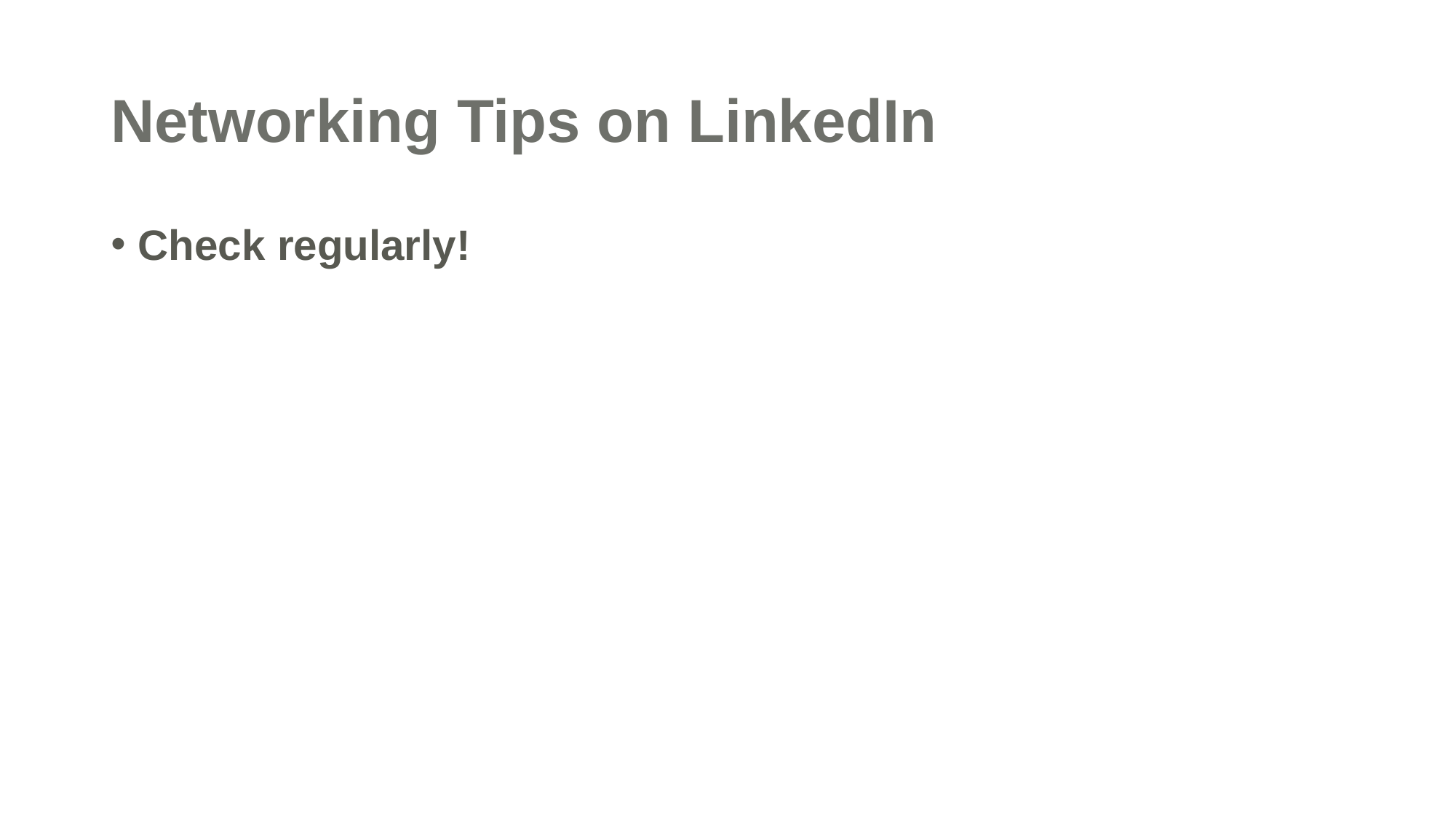

# Networking Tips on LinkedIn
Check regularly!